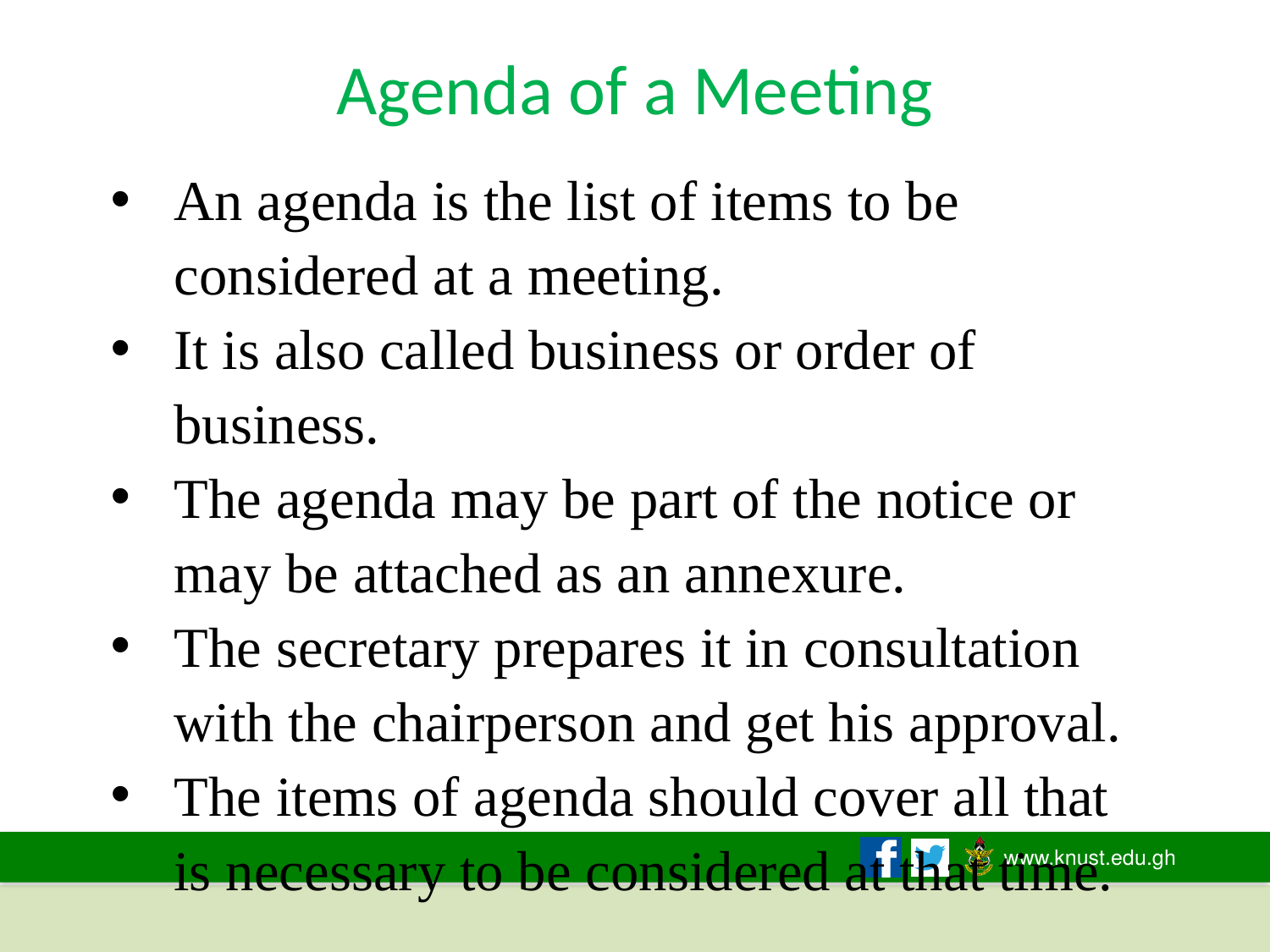

# Agenda of a Meeting
An agenda is the list of items to be considered at a meeting.
It is also called business or order of business.
The agenda may be part of the notice or may be attached as an annexure.
The secretary prepares it in consultation with the chairperson and get his approval.
The items of agenda should cover all that is necessary to be considered at that time.